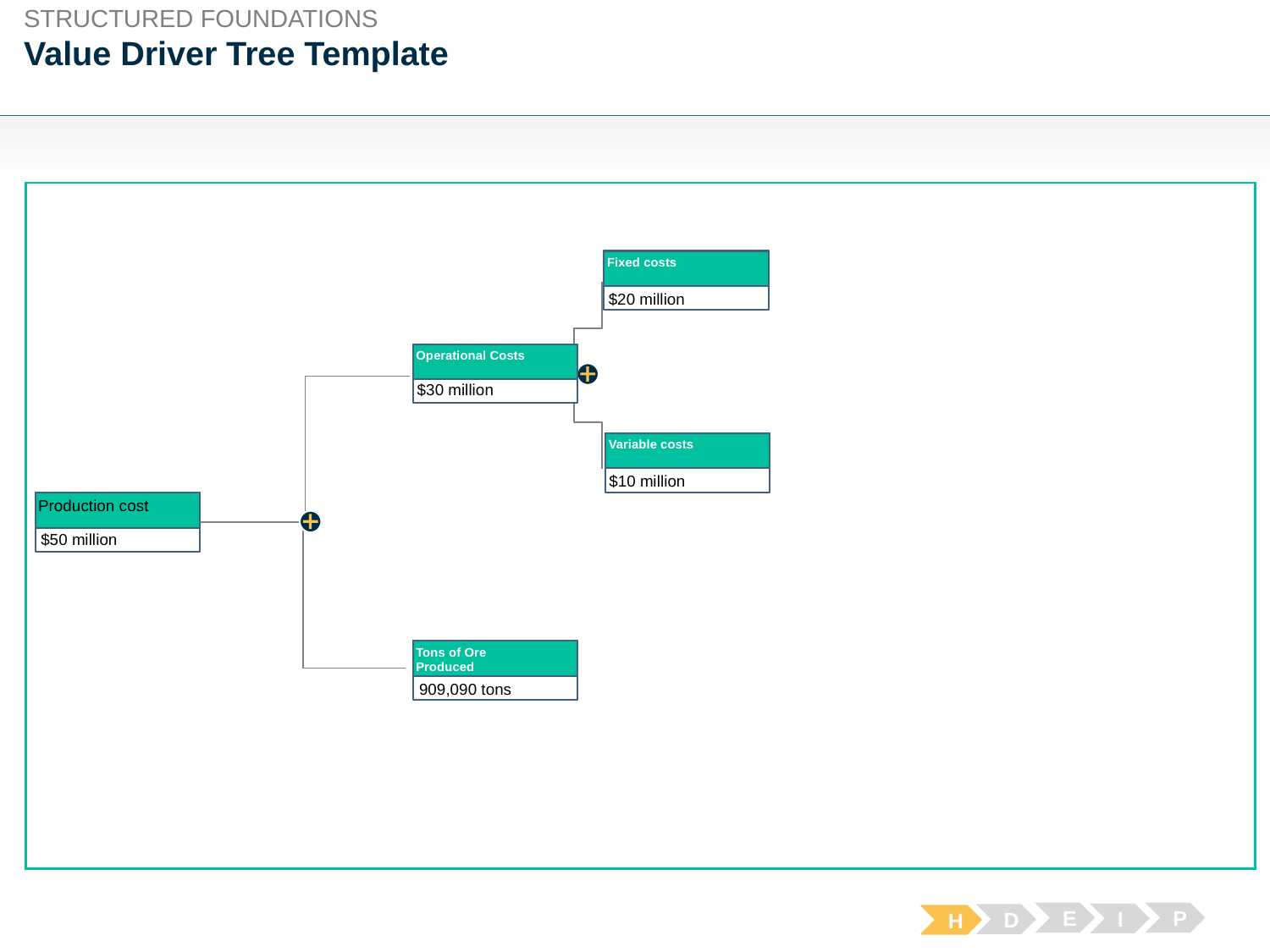

STRUCTURED FOUNDATIONS
# Value Driver Tree Template

Fixed costs
Coal based costs
($)
$20 million

Operational Costs
Coal based costs
($)

$30 million

Variable costs
Coal based costs
($)
$10 million

Production cost
Coal based costs
($)

$50 million

Tons of Ore Produced
Coal based costs
($)
909,090 tons
E
P
I
D
H